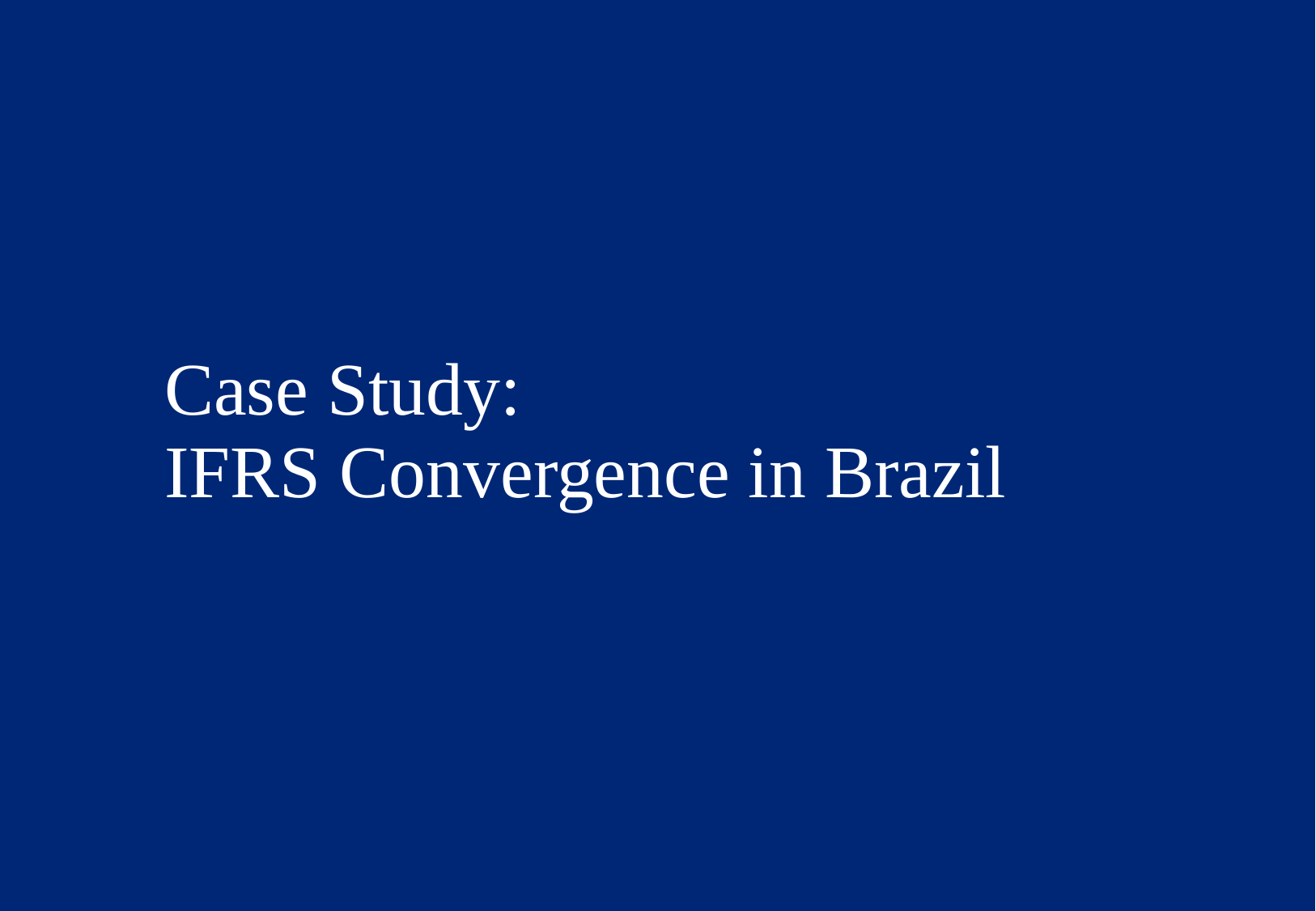

# Case Study: IFRS Convergence in Brazil